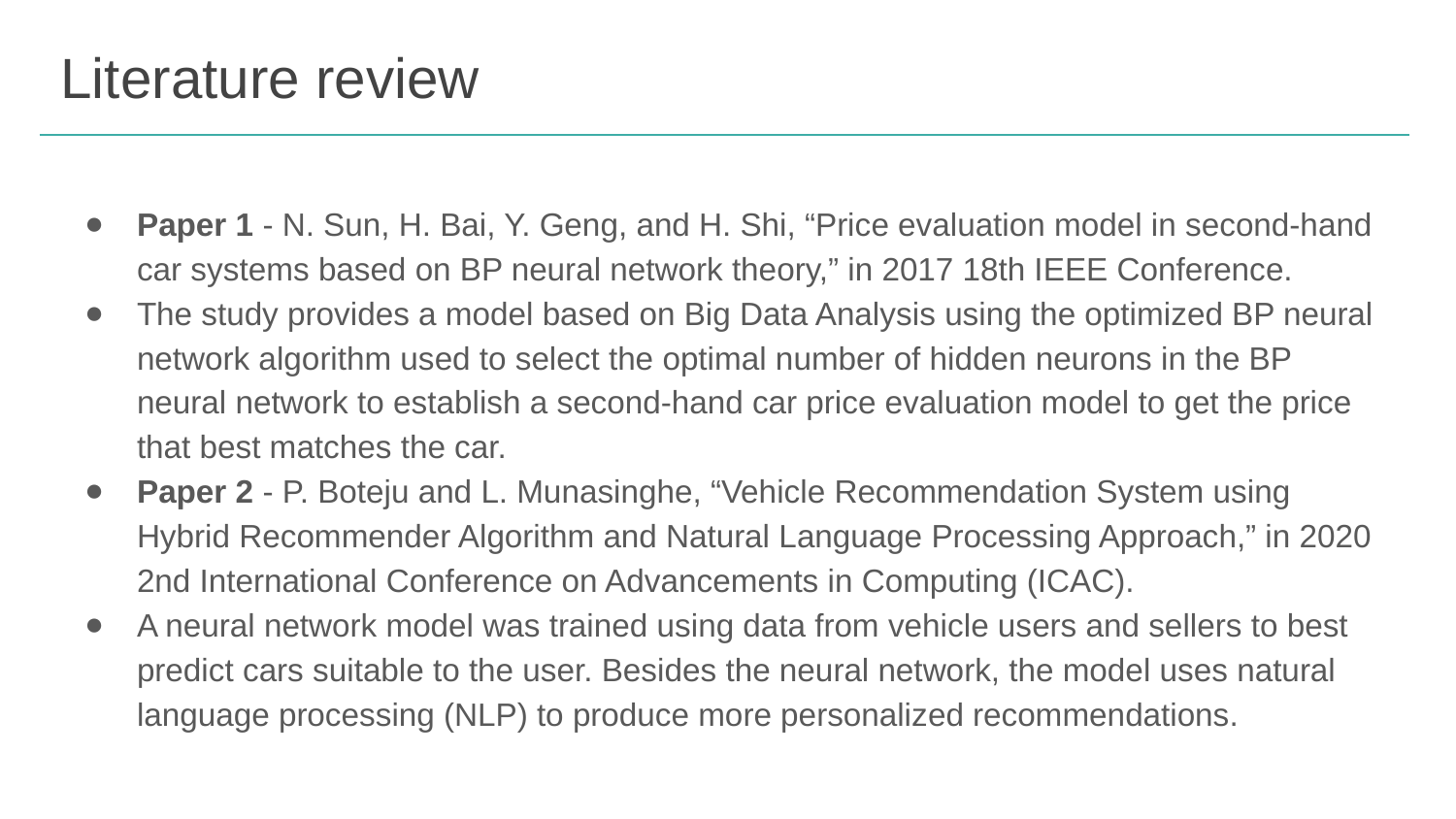

# Literature review
Paper 1 - N. Sun, H. Bai, Y. Geng, and H. Shi, “Price evaluation model in second-hand car systems based on BP neural network theory,” in 2017 18th IEEE Conference.
The study provides a model based on Big Data Analysis using the optimized BP neural network algorithm used to select the optimal number of hidden neurons in the BP neural network to establish a second-hand car price evaluation model to get the price that best matches the car.
Paper 2 - P. Boteju and L. Munasinghe, “Vehicle Recommendation System using Hybrid Recommender Algorithm and Natural Language Processing Approach,” in 2020 2nd International Conference on Advancements in Computing (ICAC).
A neural network model was trained using data from vehicle users and sellers to best predict cars suitable to the user. Besides the neural network, the model uses natural language processing (NLP) to produce more personalized recommendations.